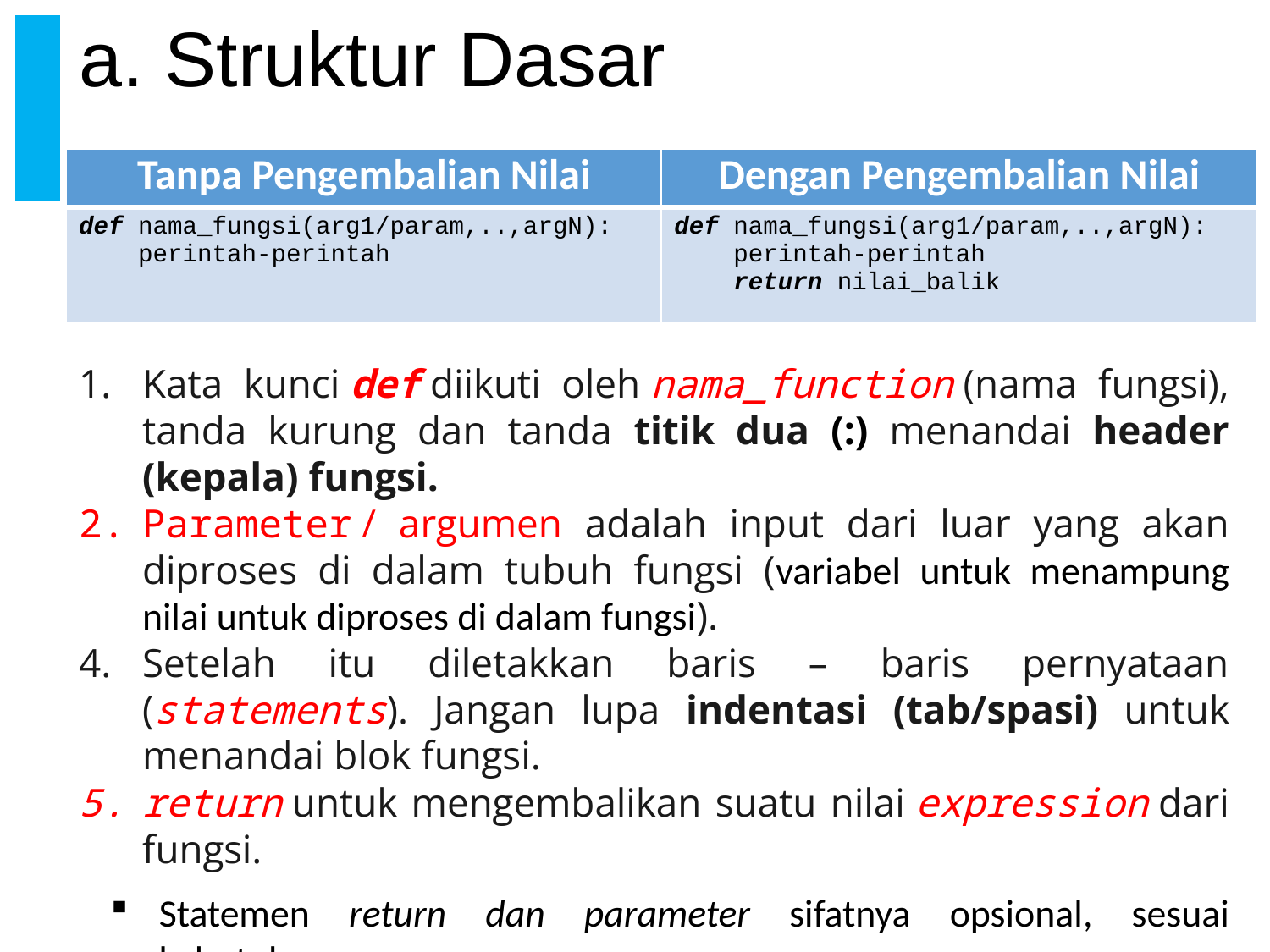

# a. Struktur Dasar
| Tanpa Pengembalian Nilai | Dengan Pengembalian Nilai |
| --- | --- |
| def nama\_fungsi(arg1/param,..,argN): perintah-perintah | def nama\_fungsi(arg1/param,..,argN): perintah-perintah return nilai\_balik |
Kata kunci def diikuti oleh nama_function (nama fungsi), tanda kurung dan tanda titik dua (:) menandai header (kepala) fungsi.
Parameter / argumen adalah input dari luar yang akan diproses di dalam tubuh fungsi (variabel untuk menampung nilai untuk diproses di dalam fungsi).
Setelah itu diletakkan baris – baris pernyataan (statements). Jangan lupa indentasi (tab/spasi) untuk menandai blok fungsi.
return untuk mengembalikan suatu nilai expression dari fungsi.
Statemen return dan parameter sifatnya opsional, sesuai kebutuhan.